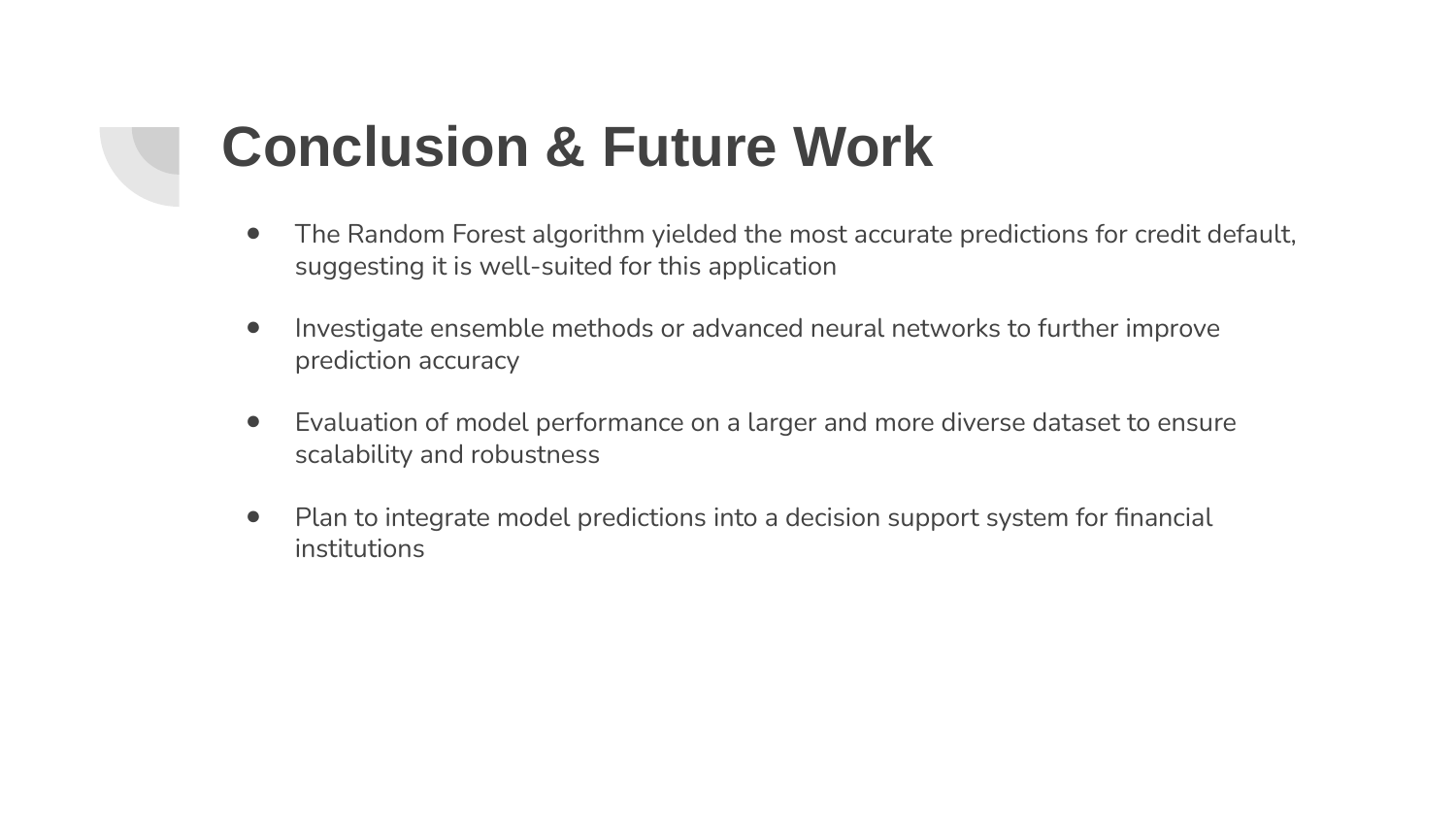

# Conclusion & Future Work
The Random Forest algorithm yielded the most accurate predictions for credit default, suggesting it is well-suited for this application

Investigate ensemble methods or advanced neural networks to further improve prediction accuracy

Evaluation of model performance on a larger and more diverse dataset to ensure scalability and robustness

Plan to integrate model predictions into a decision support system for financial institutions